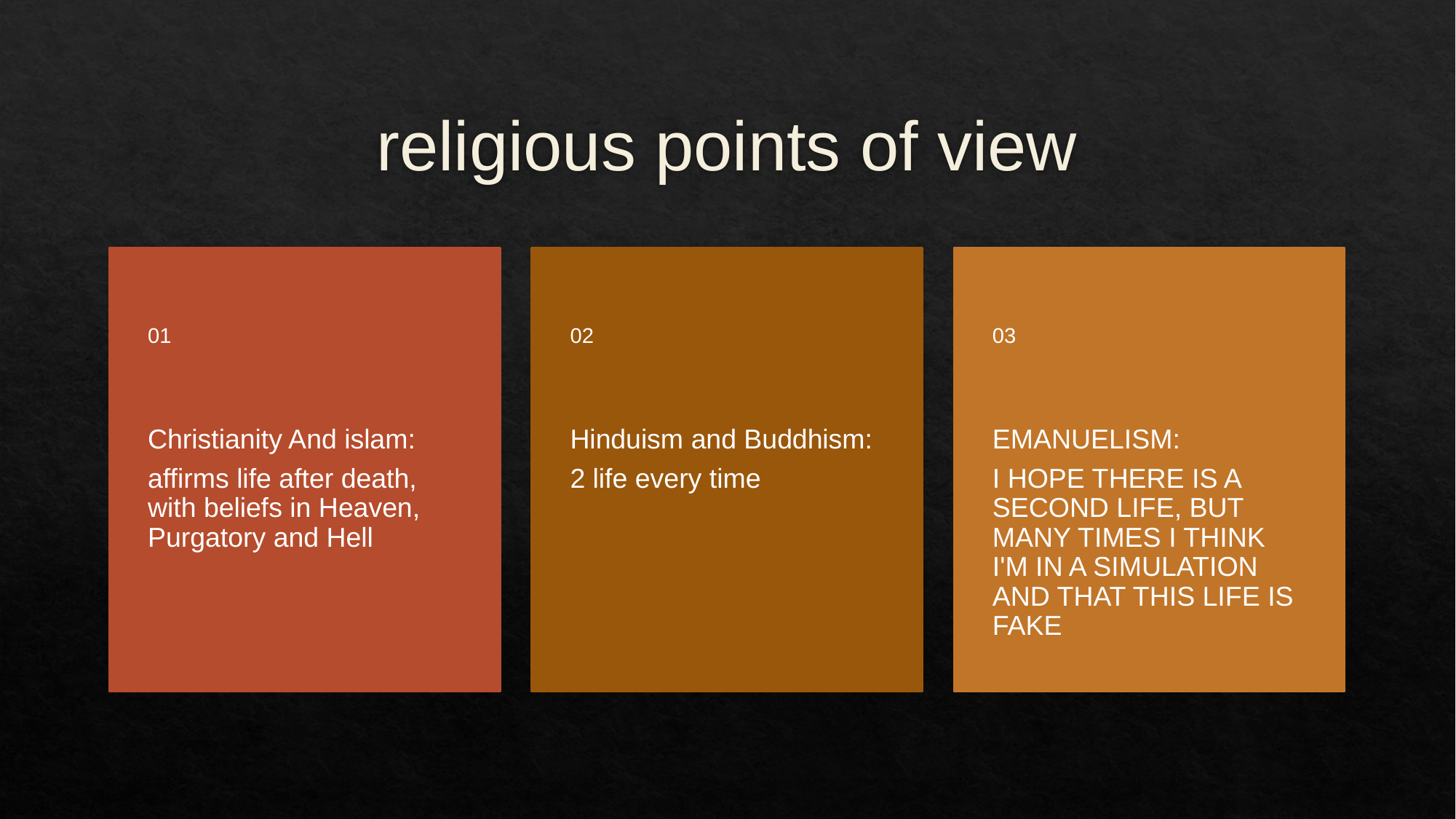

# religious points of view
Christianity And islam:
affirms life after death, with beliefs in Heaven, Purgatory and Hell
01
Hinduism and Buddhism:
2 life every time
02
Emanuelism:
I hope there is a second life, but many times I think I'm in a simulation and that this life is fake
03